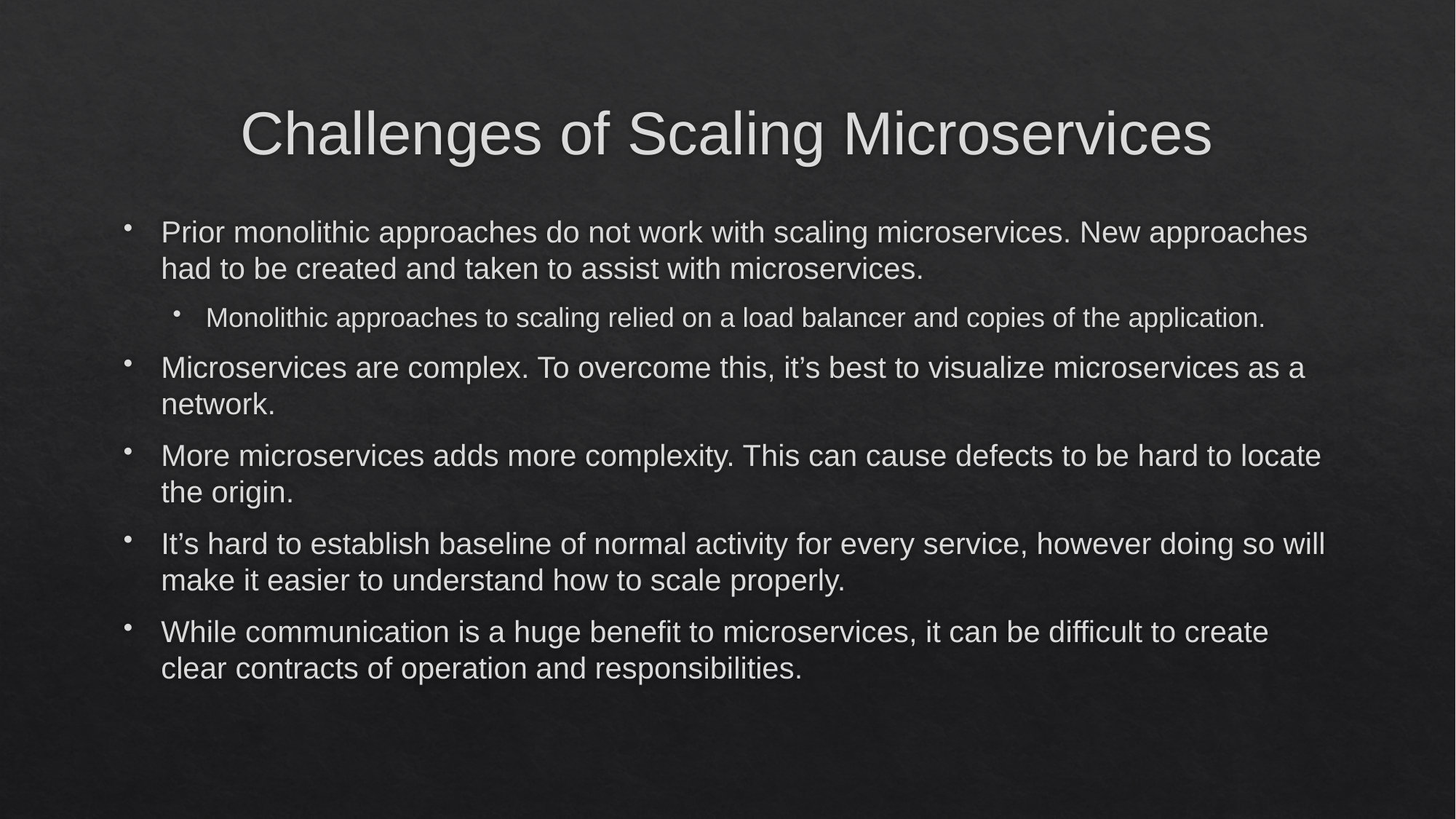

# Challenges of Scaling Microservices
Prior monolithic approaches do not work with scaling microservices. New approaches had to be created and taken to assist with microservices.
Monolithic approaches to scaling relied on a load balancer and copies of the application.
Microservices are complex. To overcome this, it’s best to visualize microservices as a network.
More microservices adds more complexity. This can cause defects to be hard to locate the origin.
It’s hard to establish baseline of normal activity for every service, however doing so will make it easier to understand how to scale properly.
While communication is a huge benefit to microservices, it can be difficult to create clear contracts of operation and responsibilities.